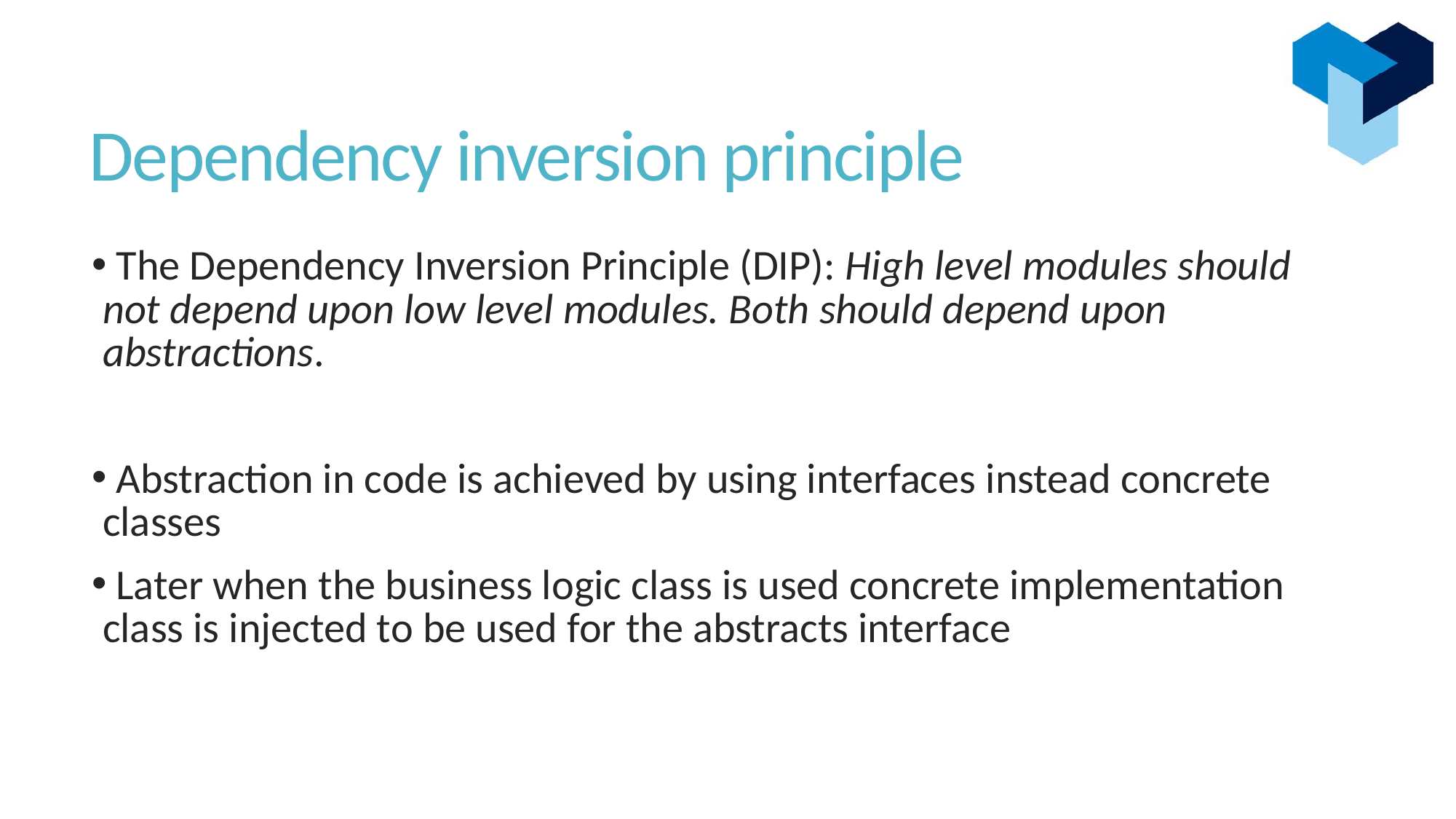

# Dependency inversion principle
 The Dependency Inversion Principle (DIP): High level modules should not depend upon low level modules. Both should depend upon abstractions.

 Abstraction in code is achieved by using interfaces instead concrete classes
 Later when the business logic class is used concrete implementation class is injected to be used for the abstracts interface